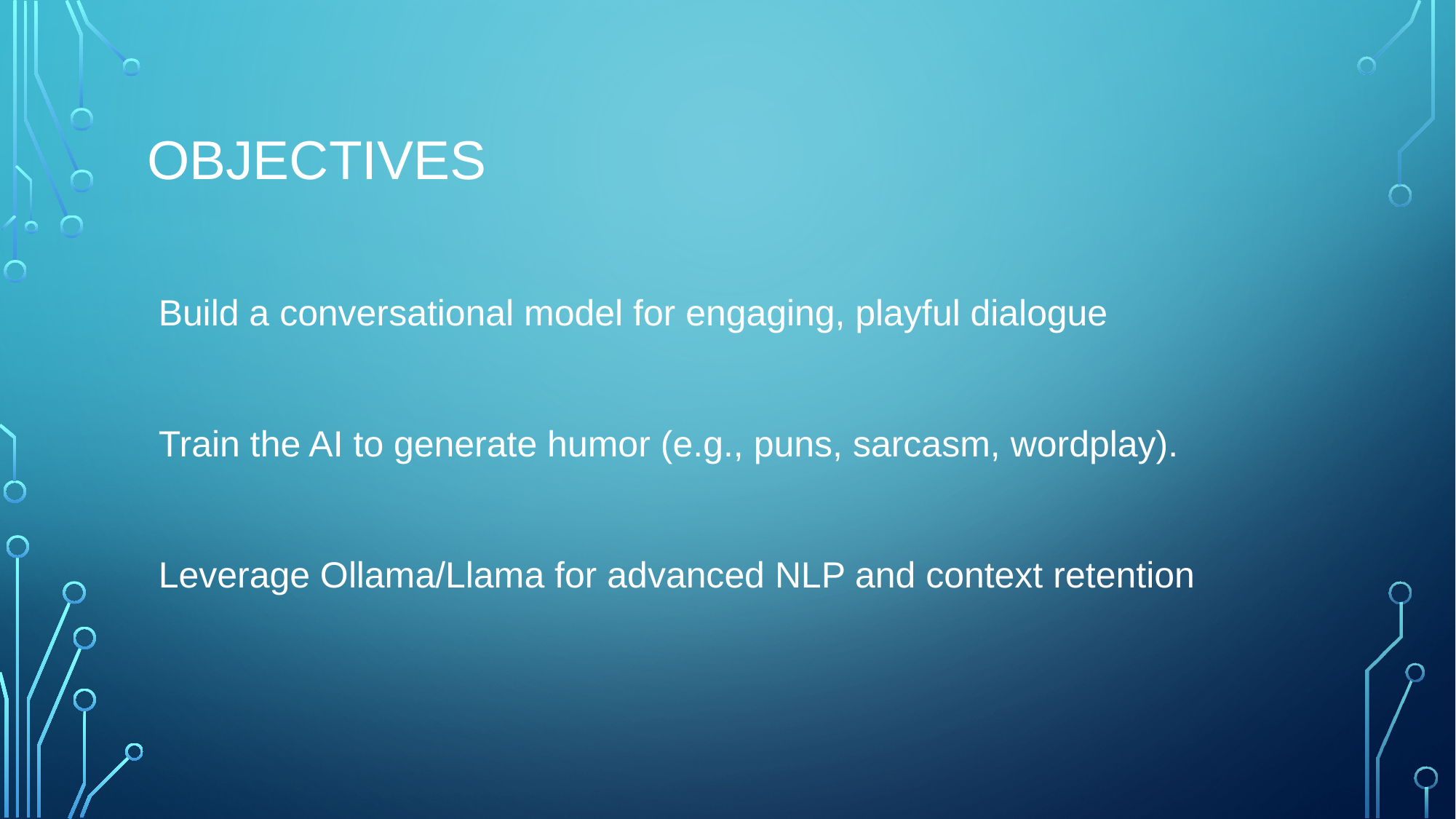

# Objectives
Build a conversational model for engaging, playful dialogue

Train the AI to generate humor (e.g., puns, sarcasm, wordplay).

Leverage Ollama/Llama for advanced NLP and context retention